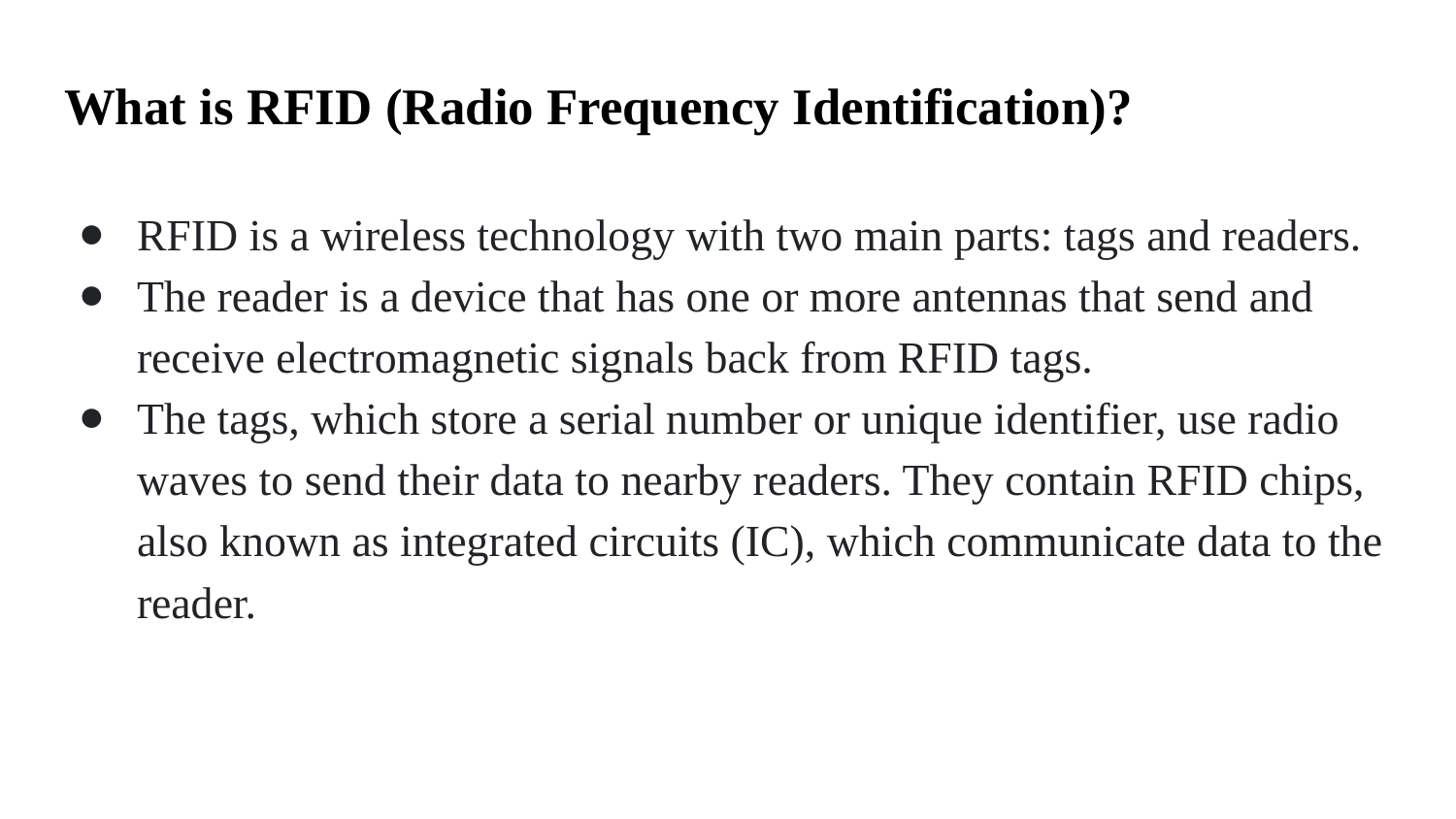

# What is RFID (Radio Frequency Identification)?
RFID is a wireless technology with two main parts: tags and readers.
The reader is a device that has one or more antennas that send and receive electromagnetic signals back from RFID tags.
The tags, which store a serial number or unique identifier, use radio waves to send their data to nearby readers. They contain RFID chips, also known as integrated circuits (IC), which communicate data to the reader.